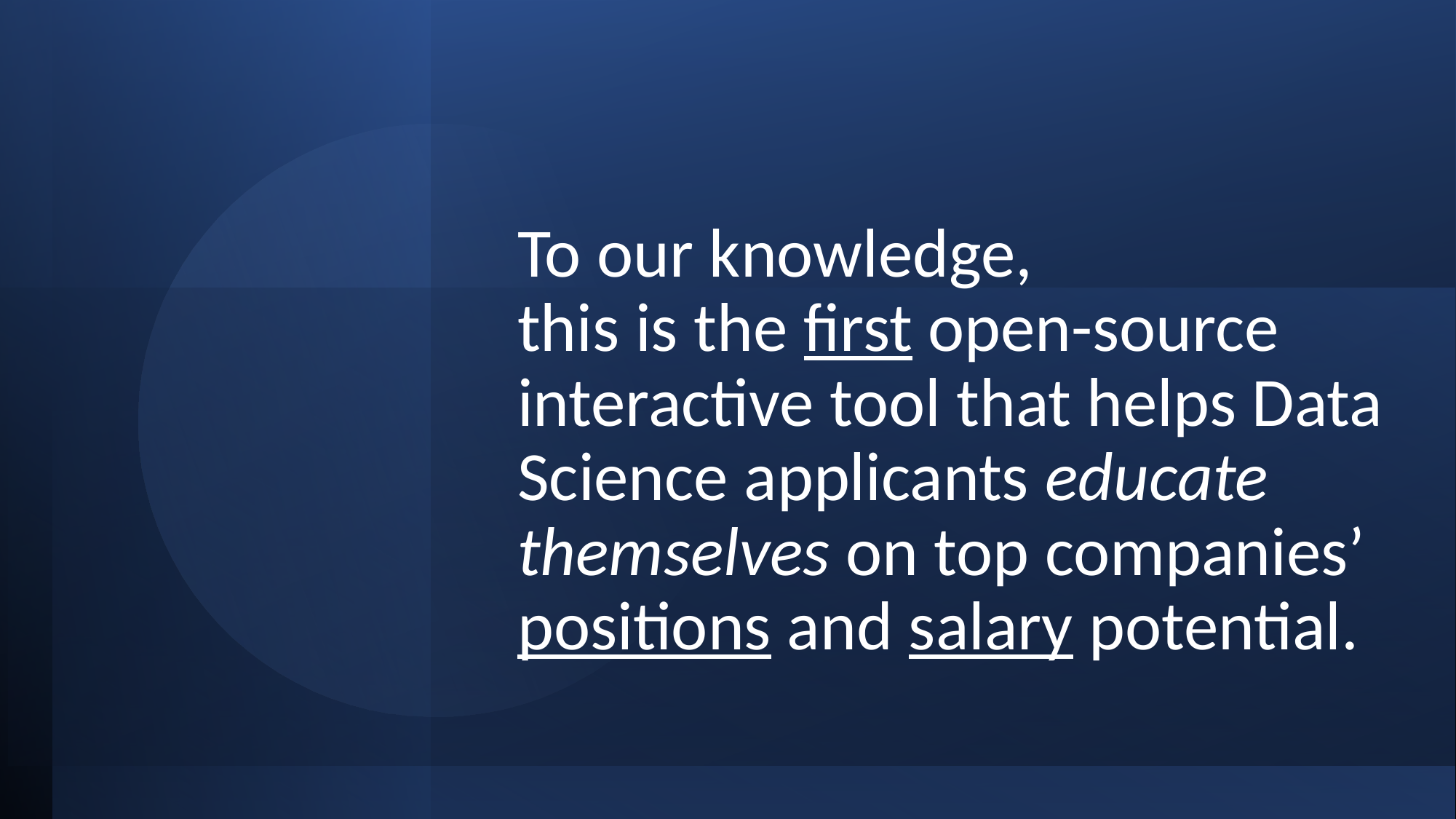

# To our knowledge, this is the first open-source interactive tool that helps Data Science applicants educate themselves on top companies’ positions and salary potential.